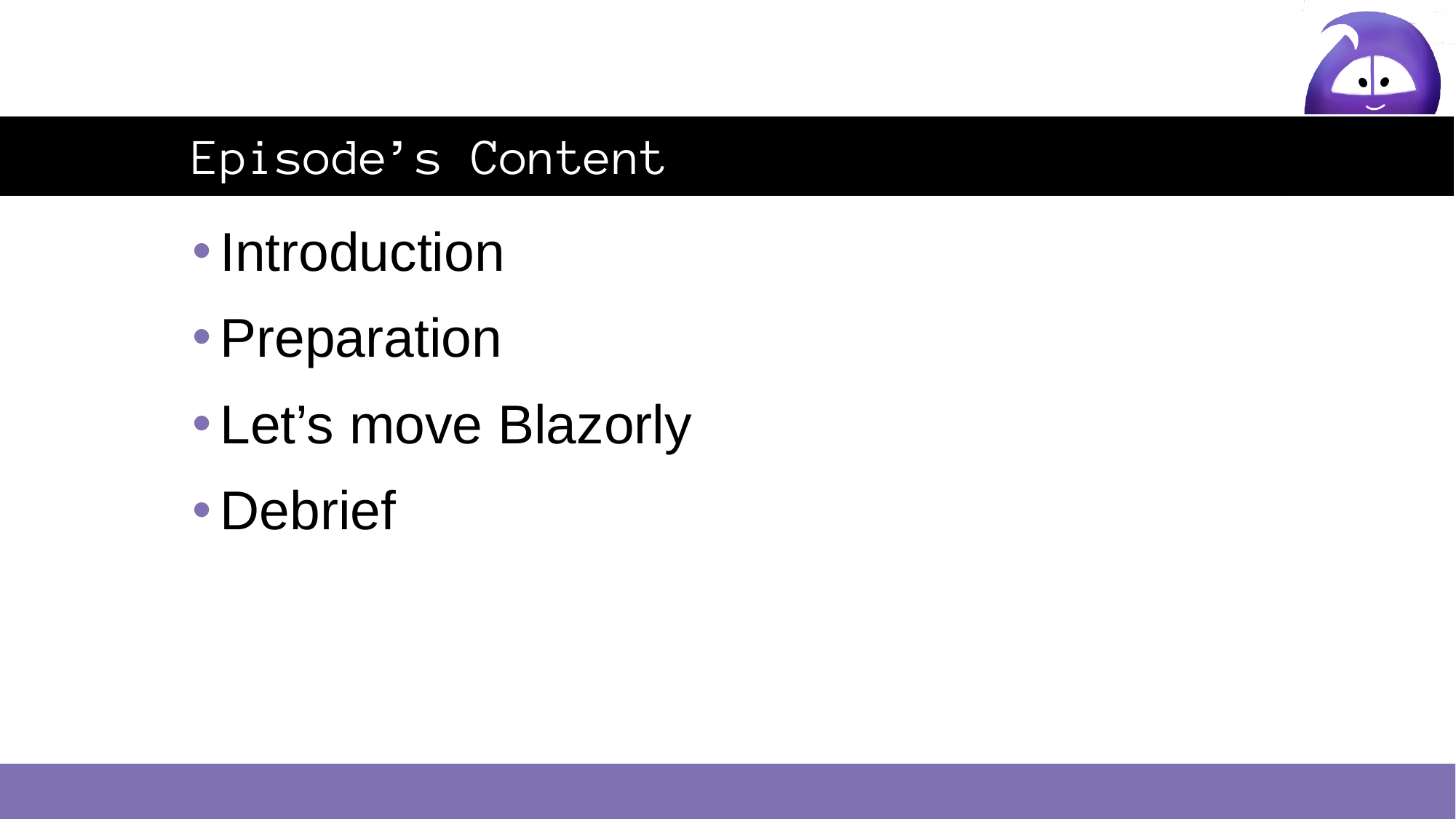

# Episode’s Content
Introduction
Preparation
Let’s move Blazorly
Debrief